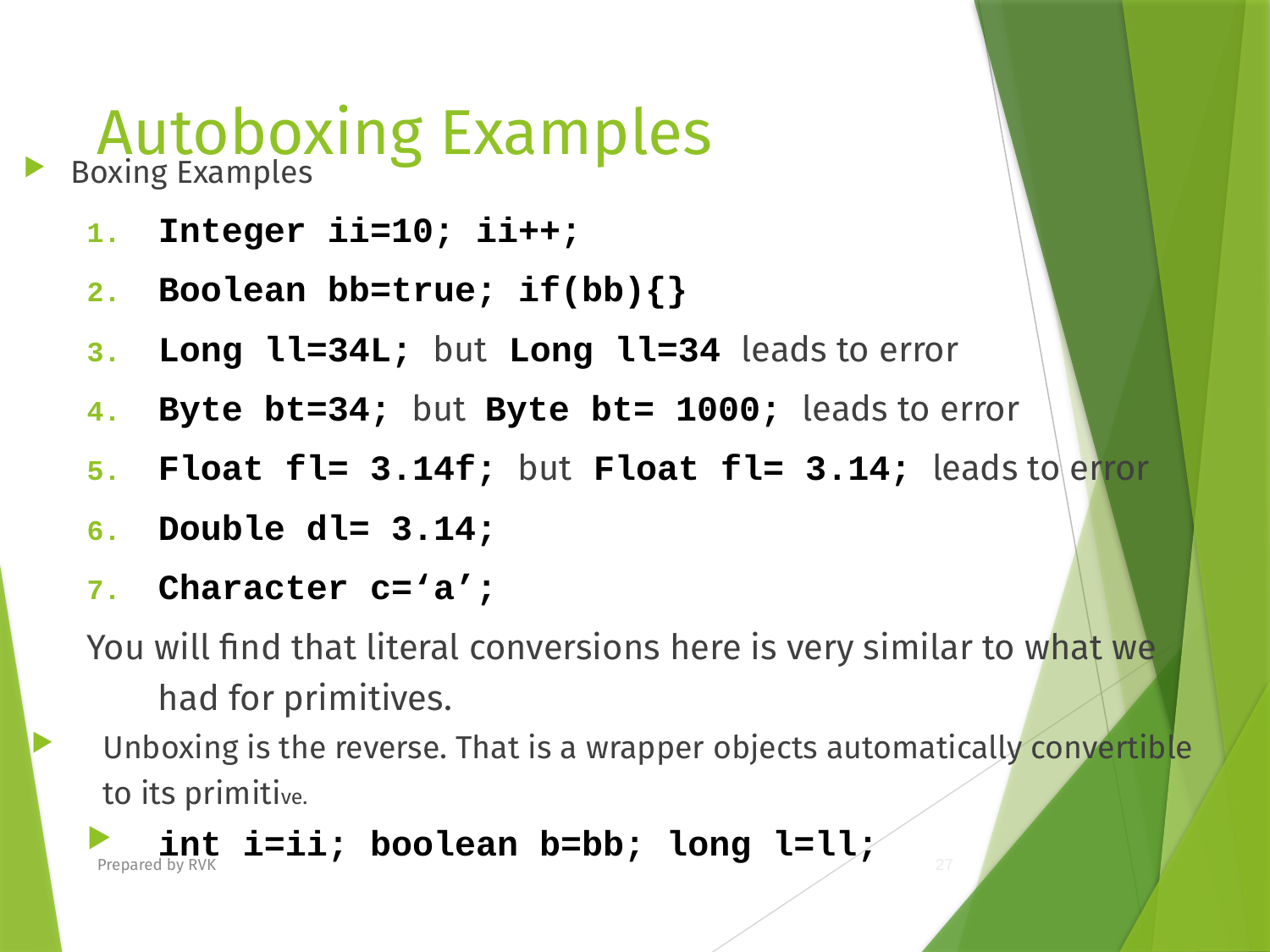

# Autoboxing Examples
Boxing Examples
Integer ii=10; ii++;
Boolean bb=true; if(bb){}
Long ll=34L; but Long ll=34 leads to error
Byte bt=34; but  Byte bt= 1000; leads to error
Float fl= 3.14f; but Float fl= 3.14; leads to error
Double dl= 3.14;
Character c=‘a’;
You will find that literal conversions here is very similar to what we had for primitives.
Unboxing is the reverse. That is a wrapper objects automatically convertible to its primitive.
int i=ii; boolean b=bb; long l=ll;

Prepared by RVK
27